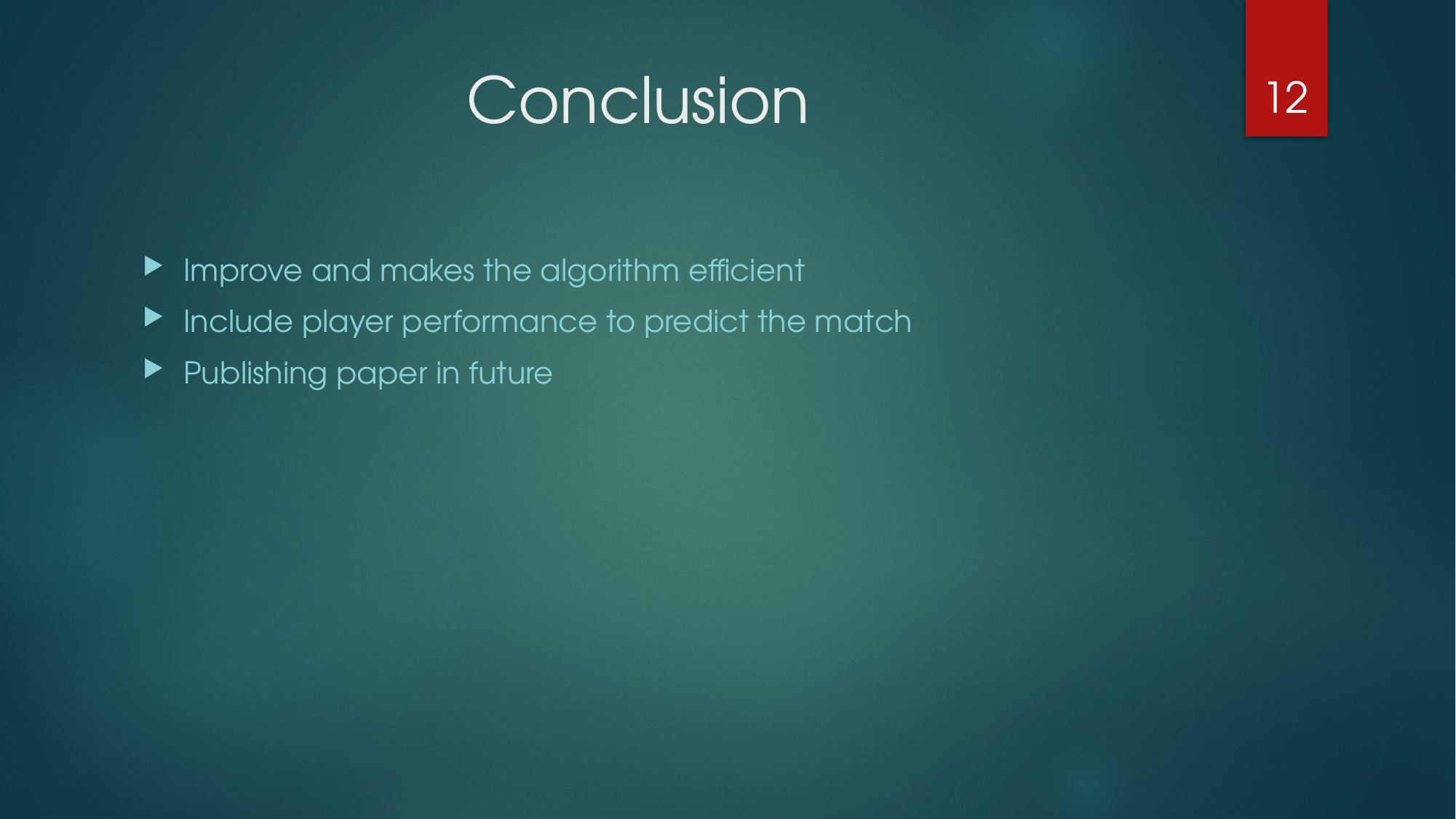

12
# Conclusion
Improve and makes the algorithm efficient
Include player performance to predict the match
Publishing paper in future